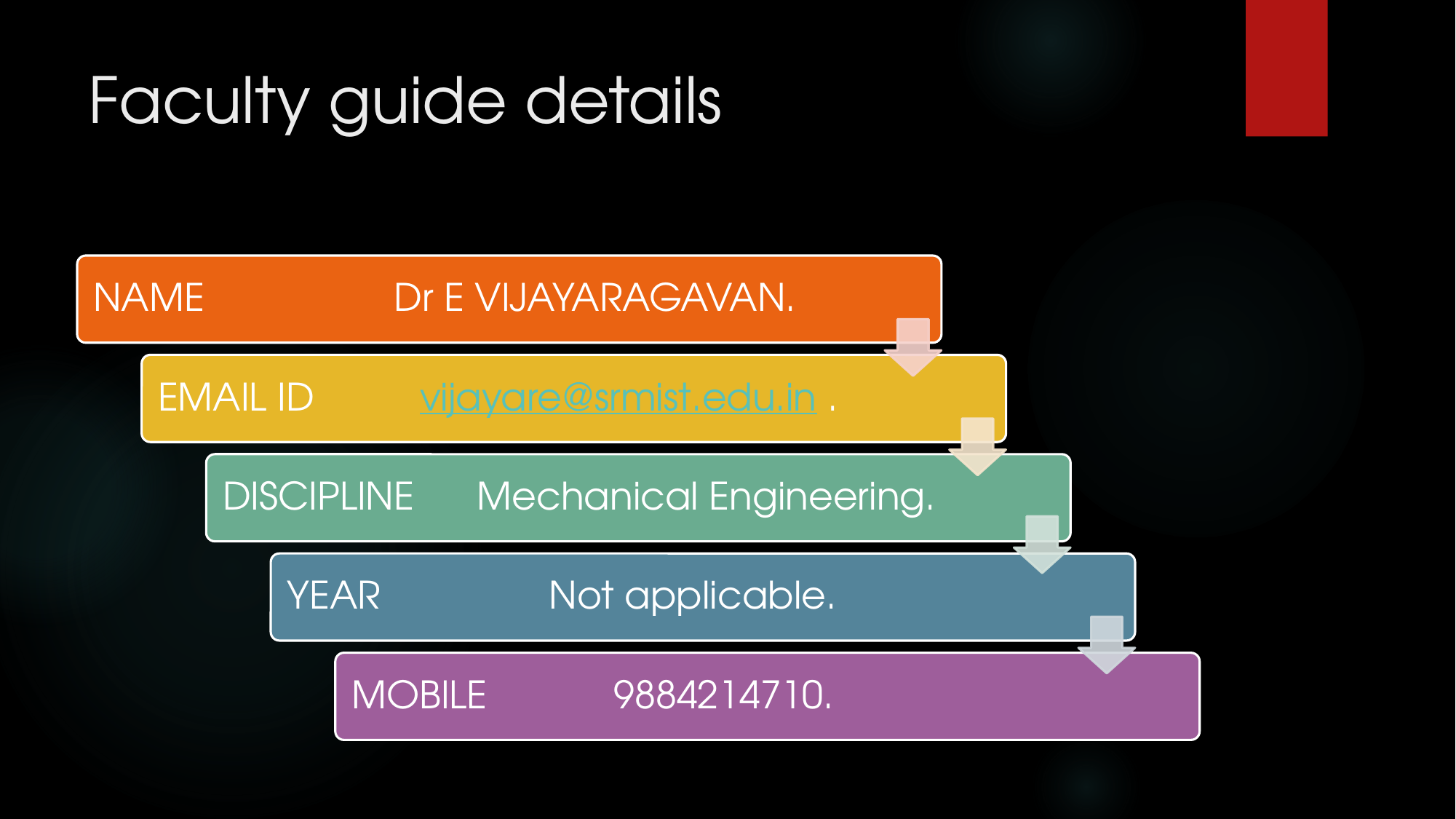

# Faculty guide details
NAME                  Dr E VIJAYARAGAVAN.
EMAIL ID          vijayare@srmist.edu.in .
DISCIPLINE      Mechanical Engineering.
YEAR                Not applicable.
MOBILE            9884214710.